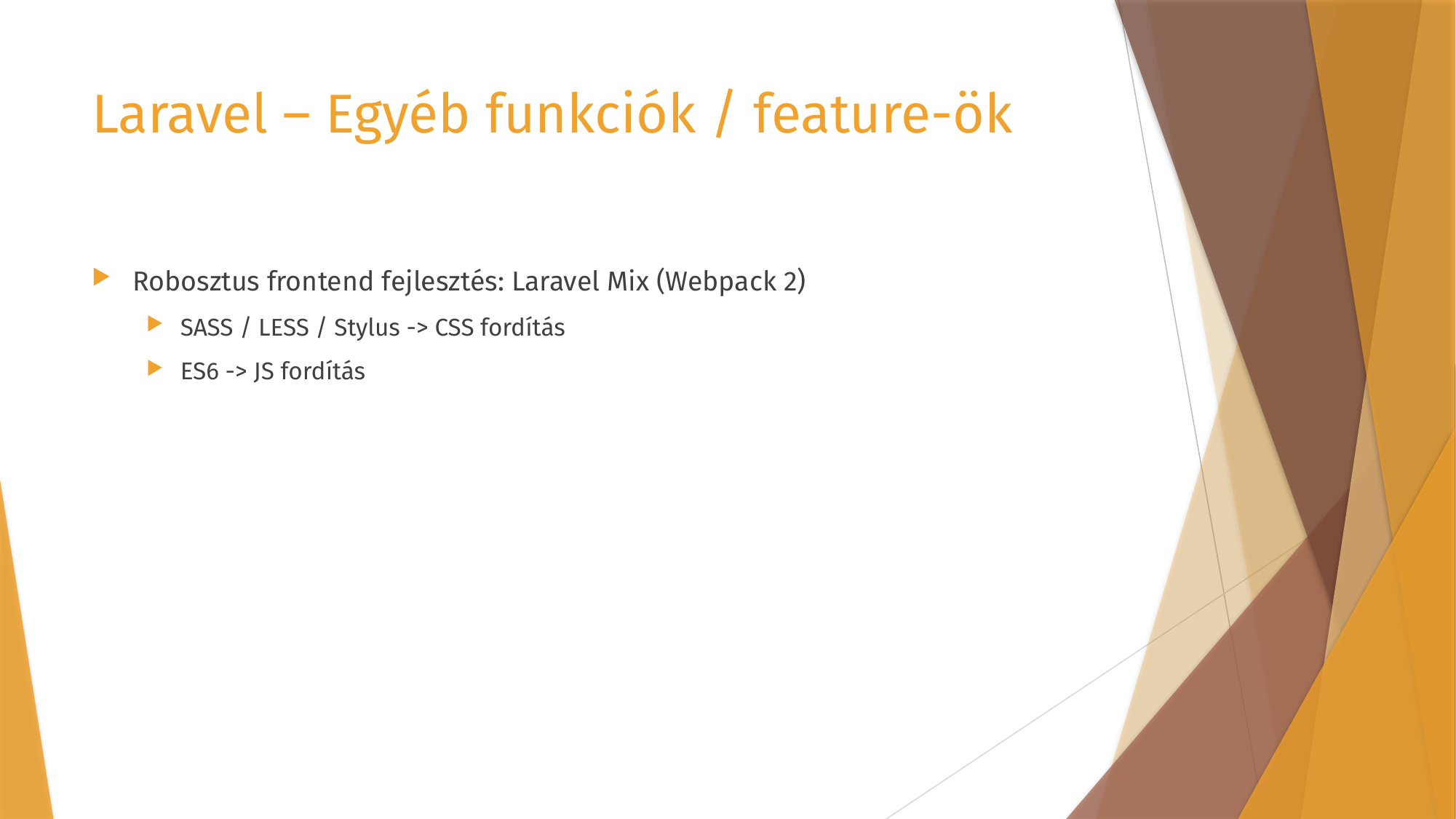

# Laravel – Egyéb funkciók / feature-ök
Robosztus frontend fejlesztés: Laravel Mix (Webpack 2)
SASS / LESS / Stylus -> CSS fordítás
ES6 -> JS fordítás